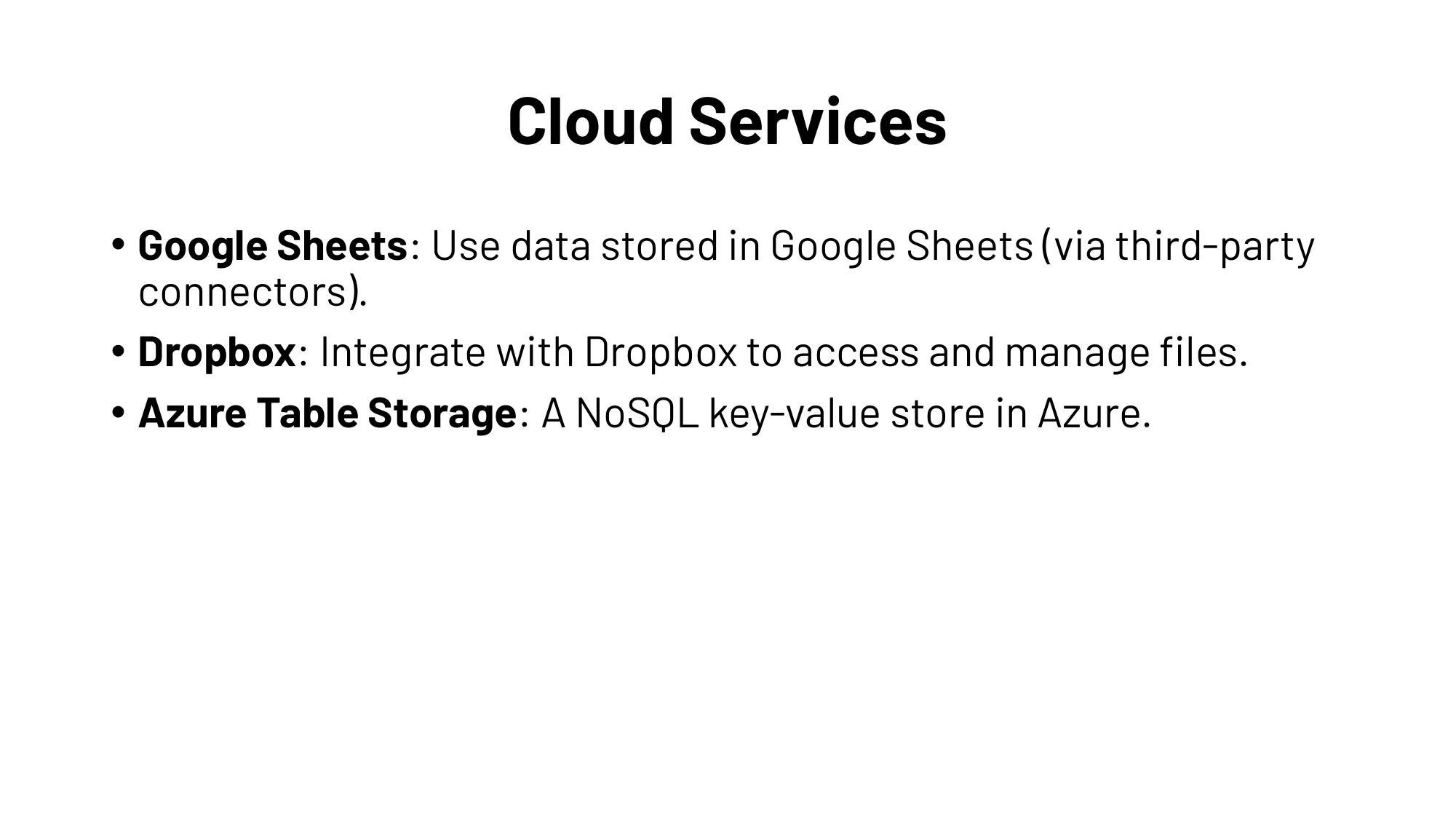

# Cloud Services
Google Sheets: Use data stored in Google Sheets (via third-party connectors).
Dropbox: Integrate with Dropbox to access and manage files.
Azure Table Storage: A NoSQL key-value store in Azure.